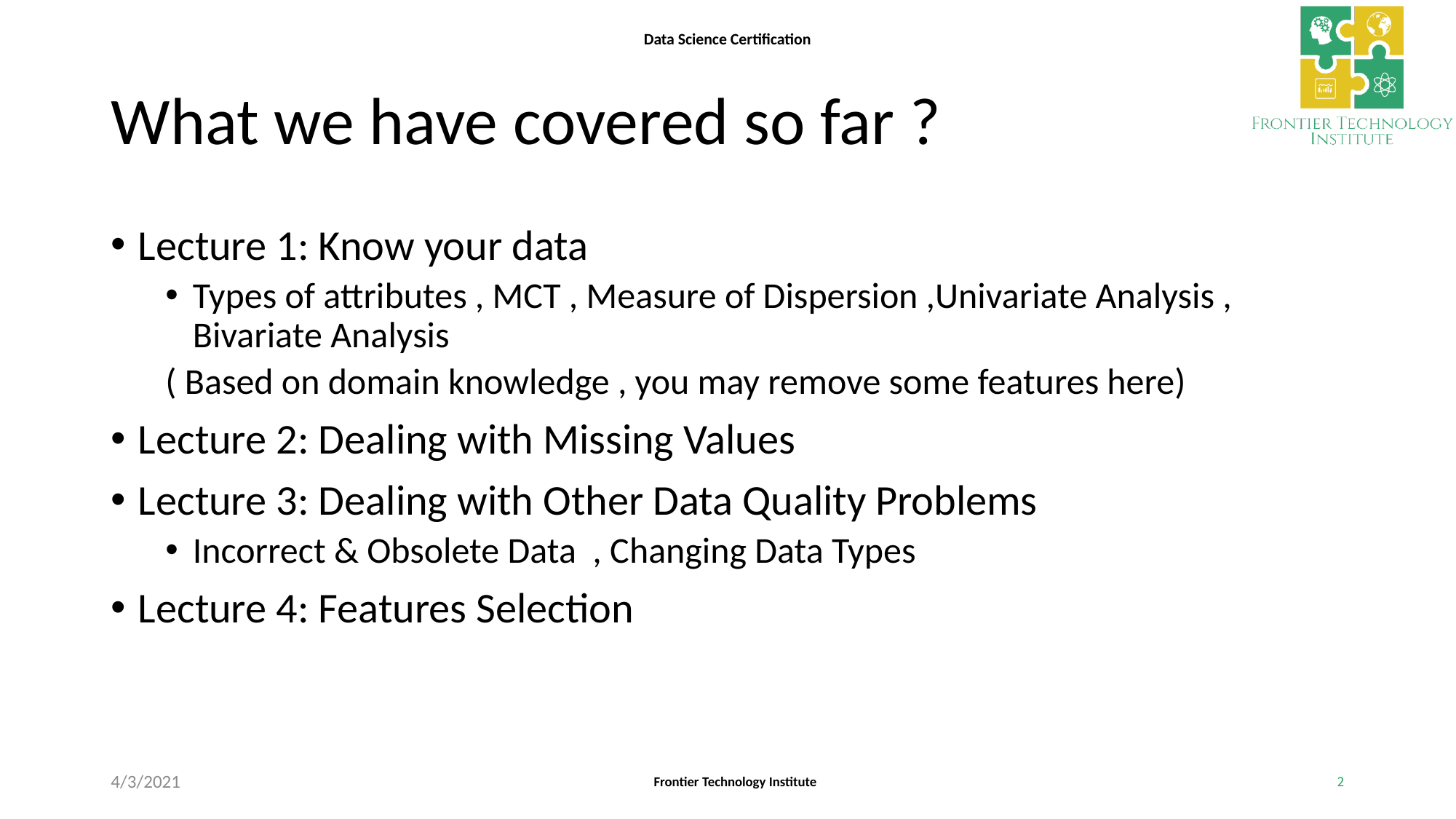

# What we have covered so far ?
Lecture 1: Know your data
Types of attributes , MCT , Measure of Dispersion ,Univariate Analysis , Bivariate Analysis
( Based on domain knowledge , you may remove some features here)
Lecture 2: Dealing with Missing Values
Lecture 3: Dealing with Other Data Quality Problems
Incorrect & Obsolete Data  , Changing Data Types
Lecture 4: Features Selection

4/3/2021
2